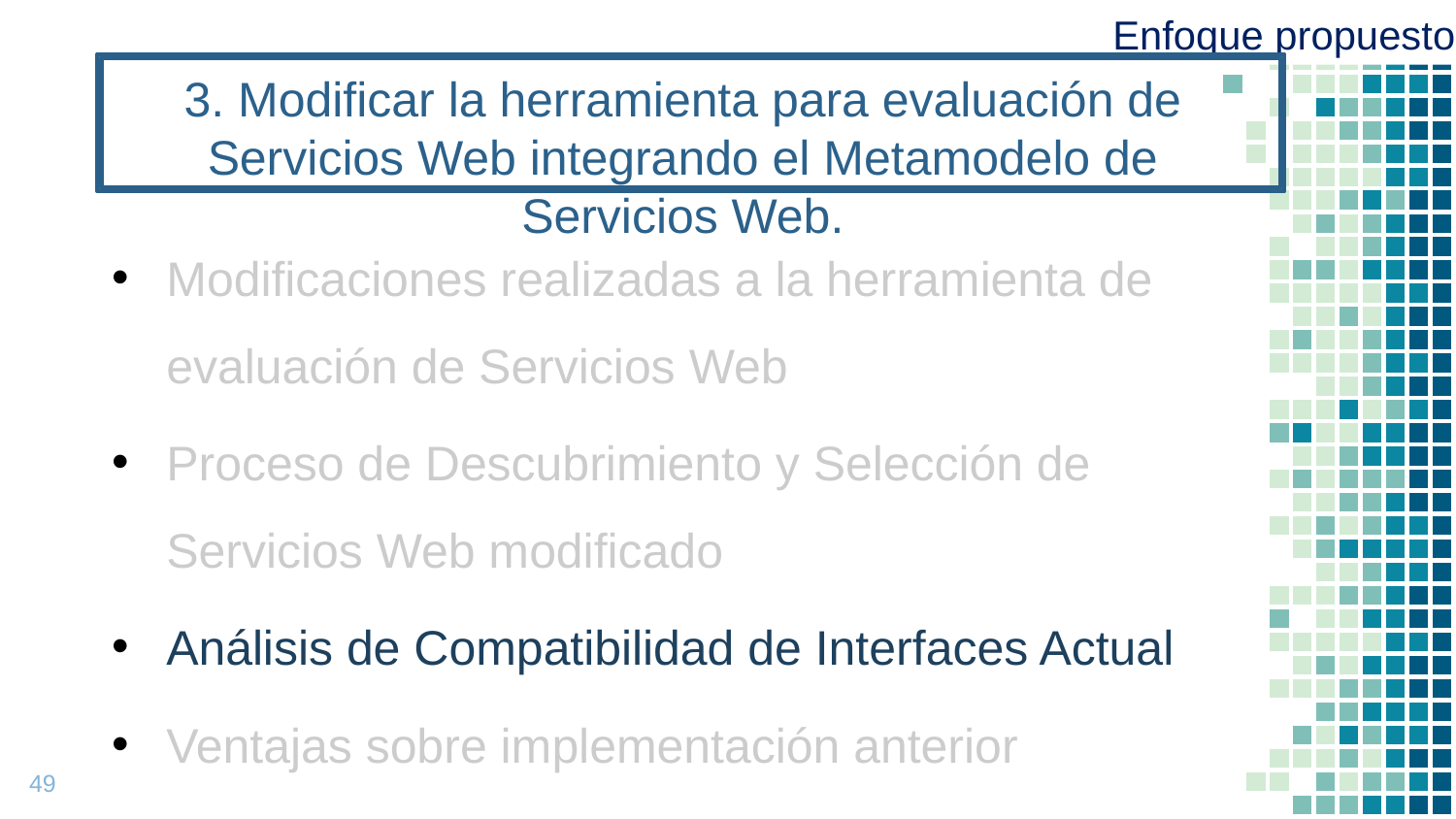

Enfoque propuesto

3. Modificar la herramienta para evaluación de Servicios Web integrando el Metamodelo de Servicios Web.

Modificaciones realizadas a la herramienta de evaluación de Servicios Web
Proceso de Descubrimiento y Selección de Servicios Web modificado
Análisis de Compatibilidad de Interfaces Actual
Ventajas sobre implementación anterior
49